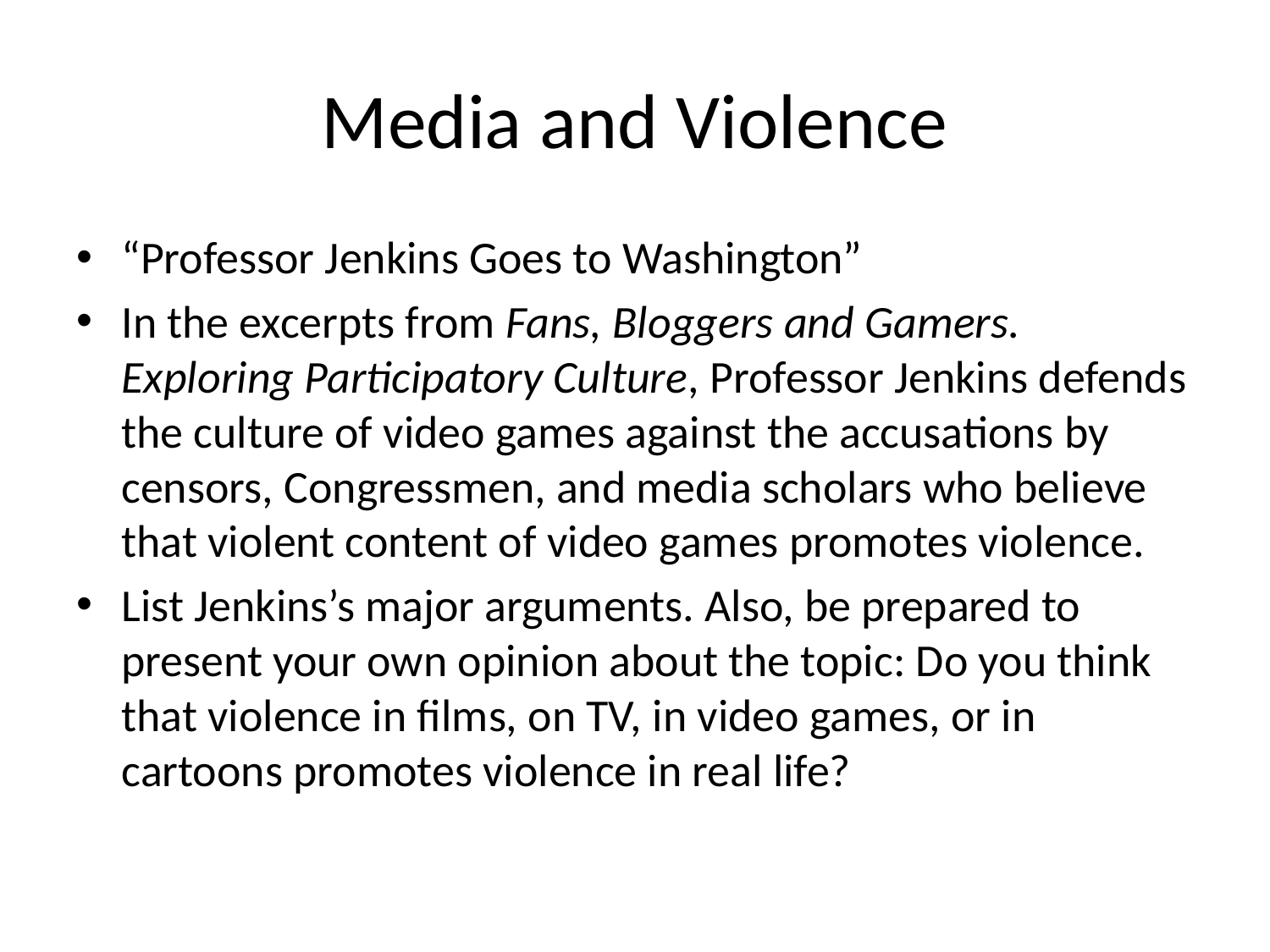

# Media and Violence
“Professor Jenkins Goes to Washington”
In the excerpts from Fans, Bloggers and Gamers. Exploring Participatory Culture, Professor Jenkins defends the culture of video games against the accusations by censors, Congressmen, and media scholars who believe that violent content of video games promotes violence.
List Jenkins’s major arguments. Also, be prepared to present your own opinion about the topic: Do you think that violence in films, on TV, in video games, or in cartoons promotes violence in real life?